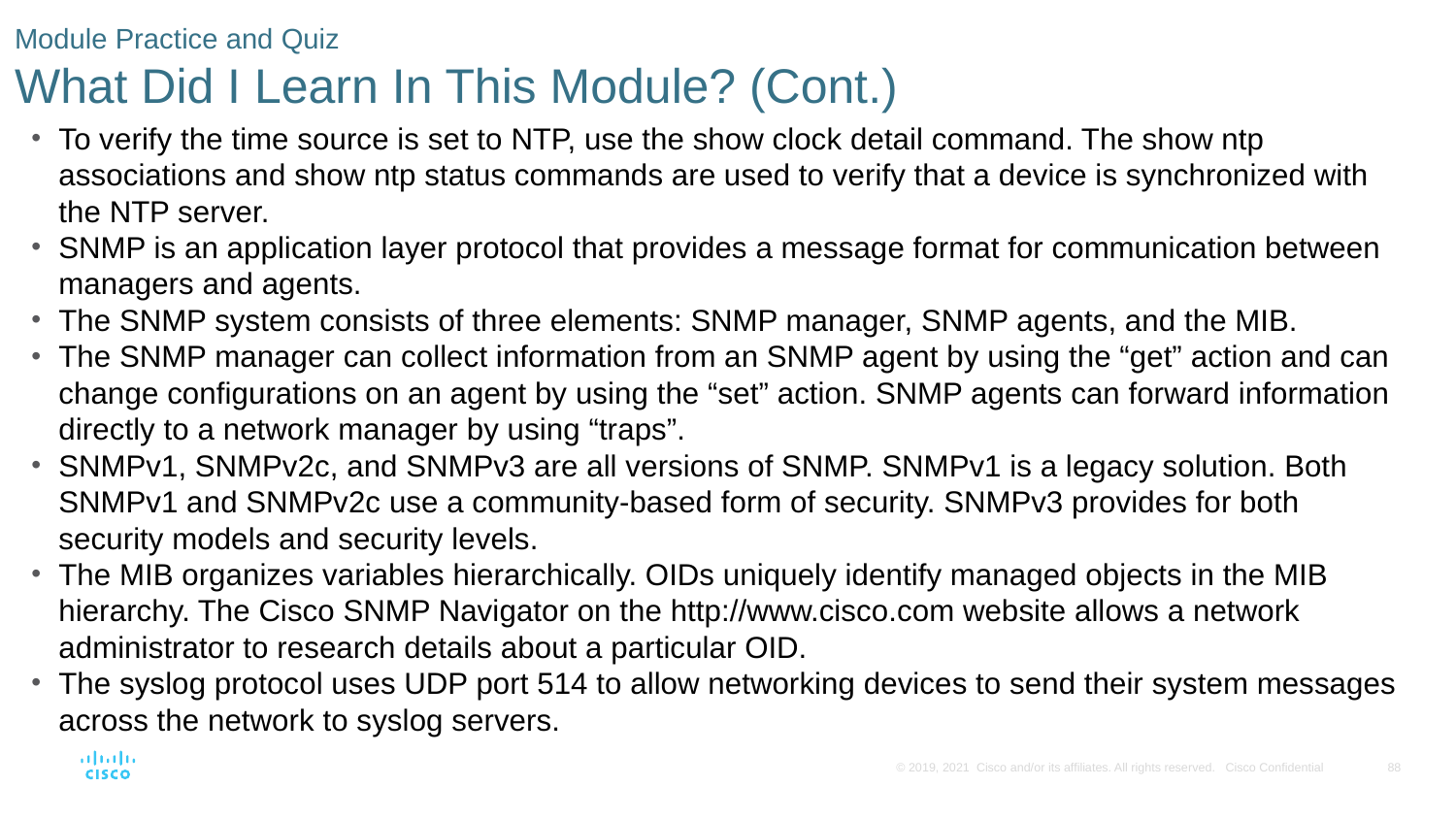

# Module Practice and Quiz What Did I Learn In This Module? (Cont.)
To verify the time source is set to NTP, use the show clock detail command. The show ntp associations and show ntp status commands are used to verify that a device is synchronized with the NTP server.
SNMP is an application layer protocol that provides a message format for communication between managers and agents.
The SNMP system consists of three elements: SNMP manager, SNMP agents, and the MIB.
The SNMP manager can collect information from an SNMP agent by using the “get” action and can change configurations on an agent by using the “set” action. SNMP agents can forward information directly to a network manager by using “traps”.
SNMPv1, SNMPv2c, and SNMPv3 are all versions of SNMP. SNMPv1 is a legacy solution. Both SNMPv1 and SNMPv2c use a community-based form of security. SNMPv3 provides for both security models and security levels.
The MIB organizes variables hierarchically. OIDs uniquely identify managed objects in the MIB hierarchy. The Cisco SNMP Navigator on the http://www.cisco.com website allows a network administrator to research details about a particular OID.
The syslog protocol uses UDP port 514 to allow networking devices to send their system messages across the network to syslog servers.